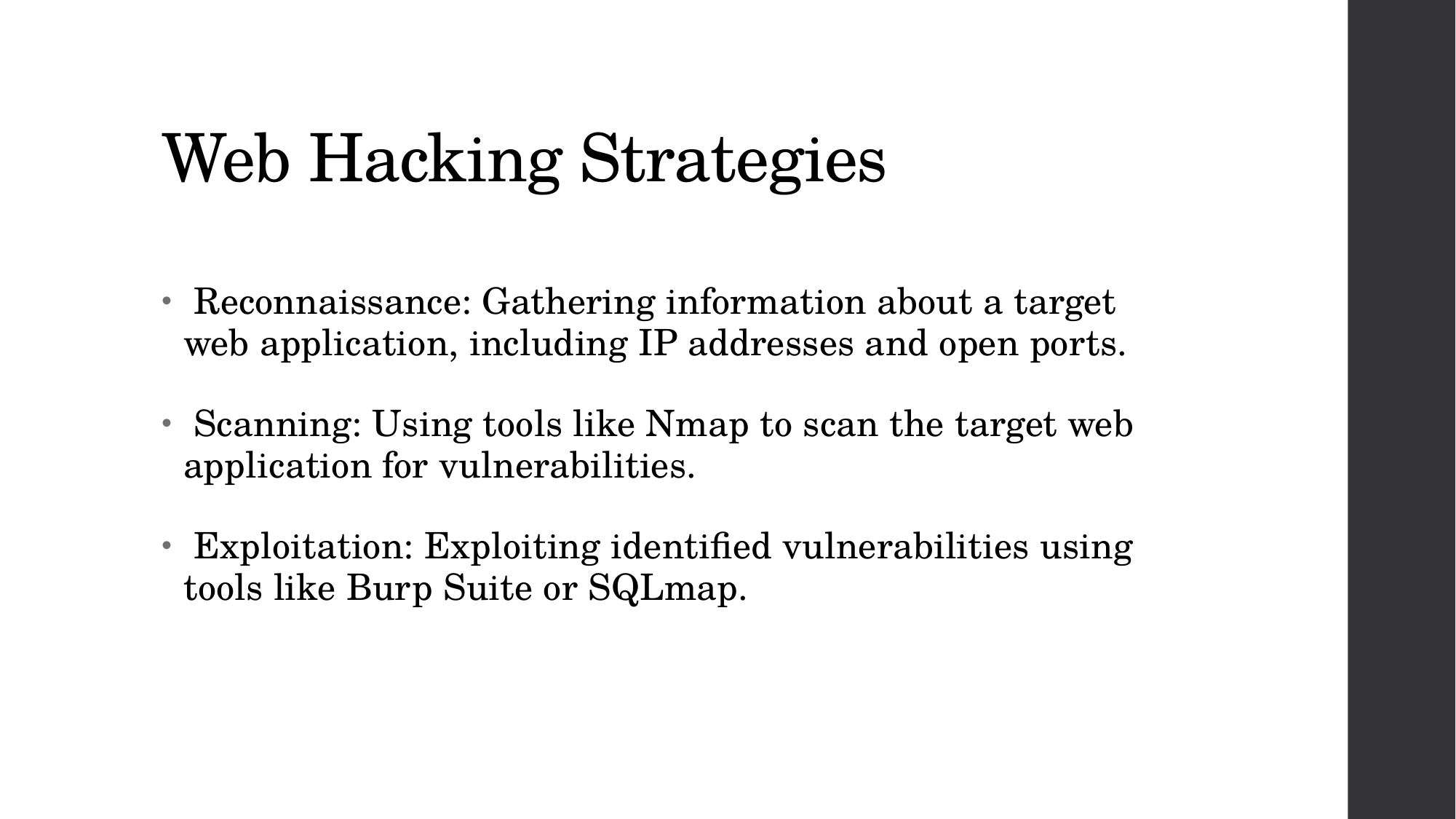

# Web Hacking Strategies

 Reconnaissance: Gathering information about a target web application, including IP addresses and open ports.
 Scanning: Using tools like Nmap to scan the target web application for vulnerabilities.
 Exploitation: Exploiting identified vulnerabilities using tools like Burp Suite or SQLmap.